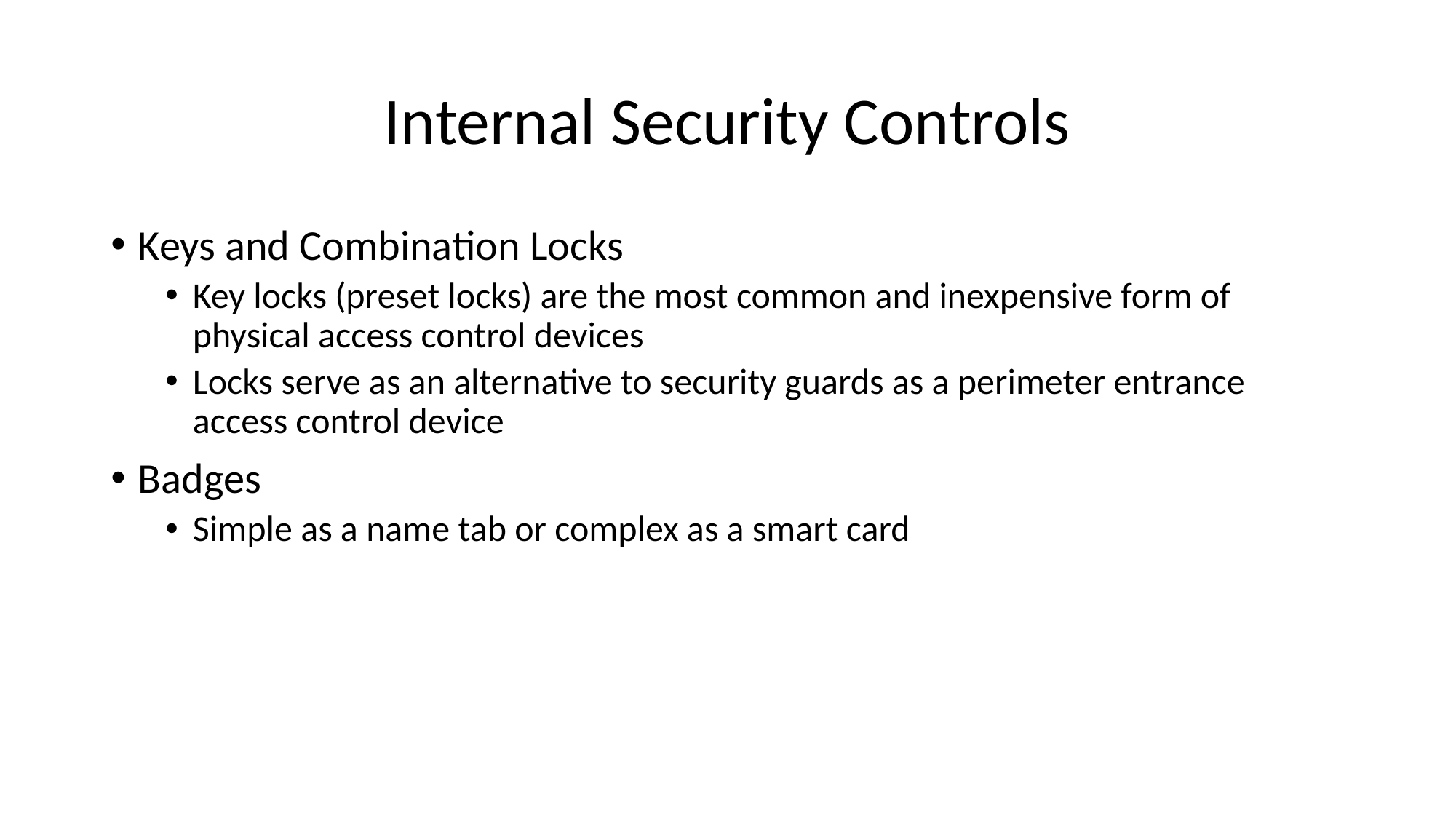

# Internal Security Controls
Keys and Combination Locks
Key locks (preset locks) are the most common and inexpensive form of physical access control devices
Locks serve as an alternative to security guards as a perimeter entrance access control device
Badges
Simple as a name tab or complex as a smart card